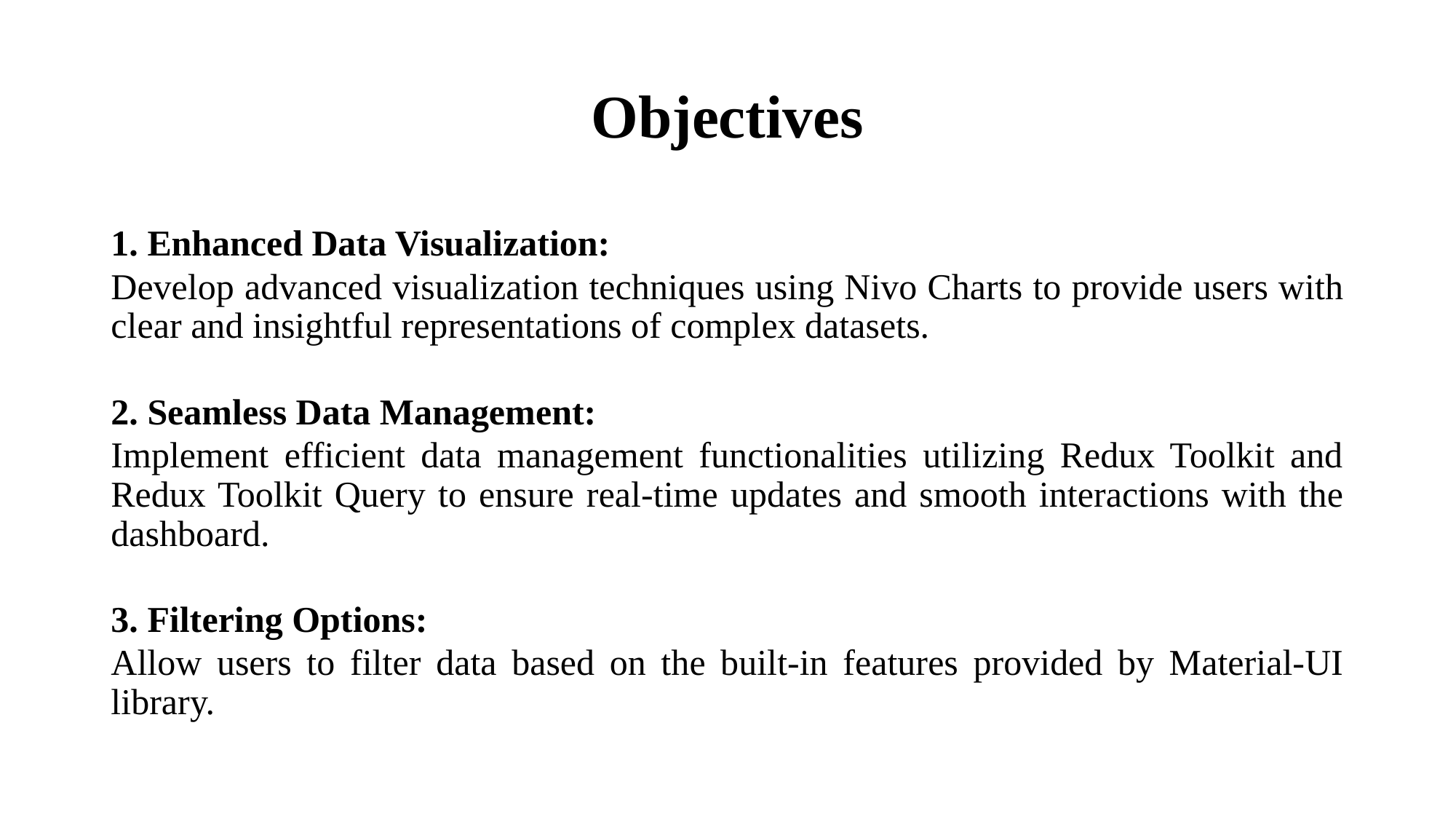

# Objectives
1. Enhanced Data Visualization:
Develop advanced visualization techniques using Nivo Charts to provide users with clear and insightful representations of complex datasets.

2. Seamless Data Management:
Implement efficient data management functionalities utilizing Redux Toolkit and Redux Toolkit Query to ensure real-time updates and smooth interactions with the dashboard.

3. Filtering Options:
Allow users to filter data based on the built-in features provided by Material-UI library.